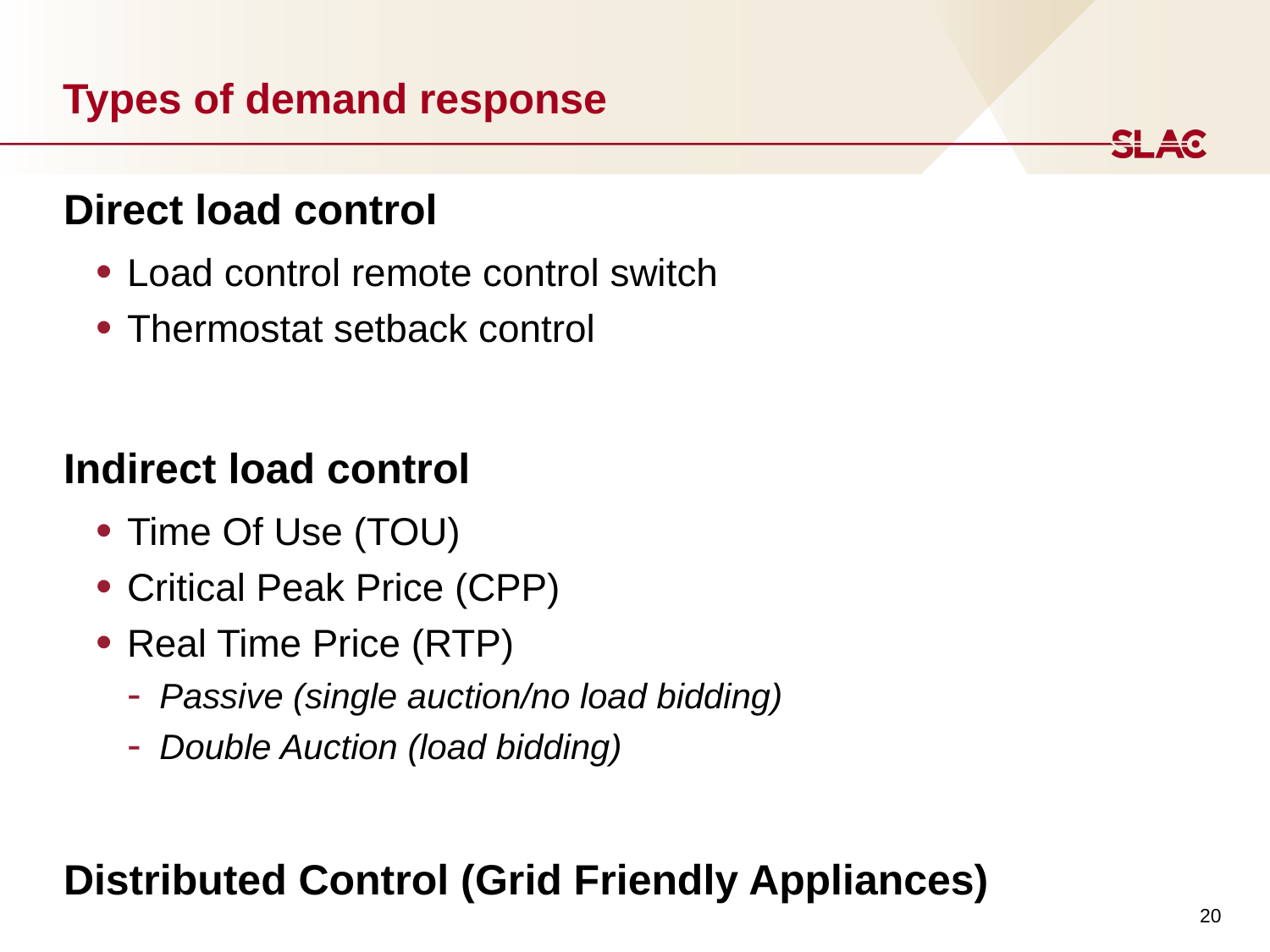

# Types of demand response
Direct load control
Load control remote control switch
Thermostat setback control

Indirect load control
Time Of Use (TOU)
Critical Peak Price (CPP)
Real Time Price (RTP)
Passive (single auction/no load bidding)
Double Auction (load bidding)

Distributed Control (Grid Friendly Appliances)
20